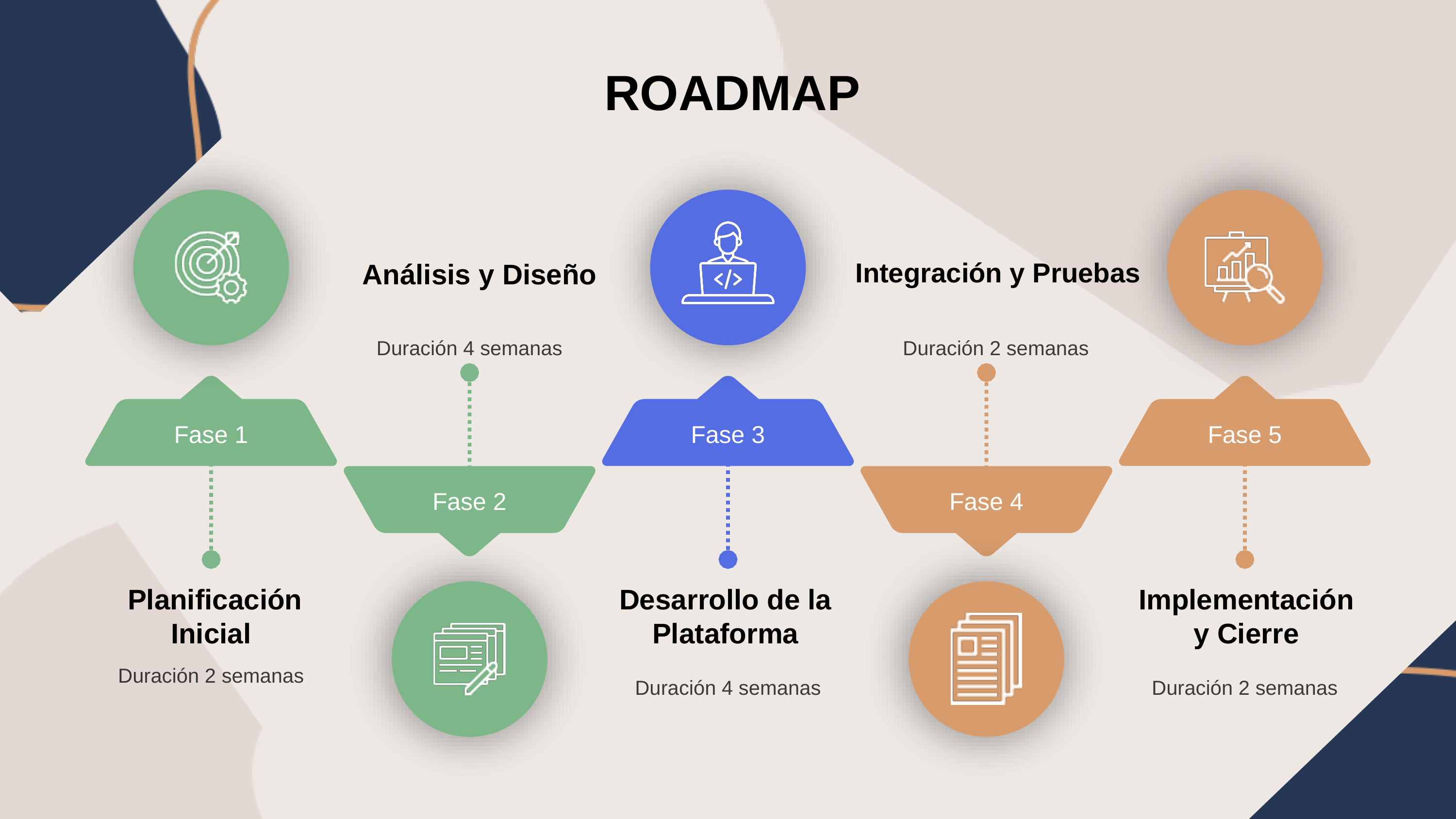

ROADMAP

Integración y Pruebas
Análisis y Diseño
Duración 4 semanas
Duración 2 semanas

Fase 1
Fase 3
Fase 5

Fase 2
Fase 4

 Planificación Inicial

Desarrollo de la Plataforma

Implementación y Cierre

Duración 2 semanas
Duración 4 semanas
Duración 2 semanas